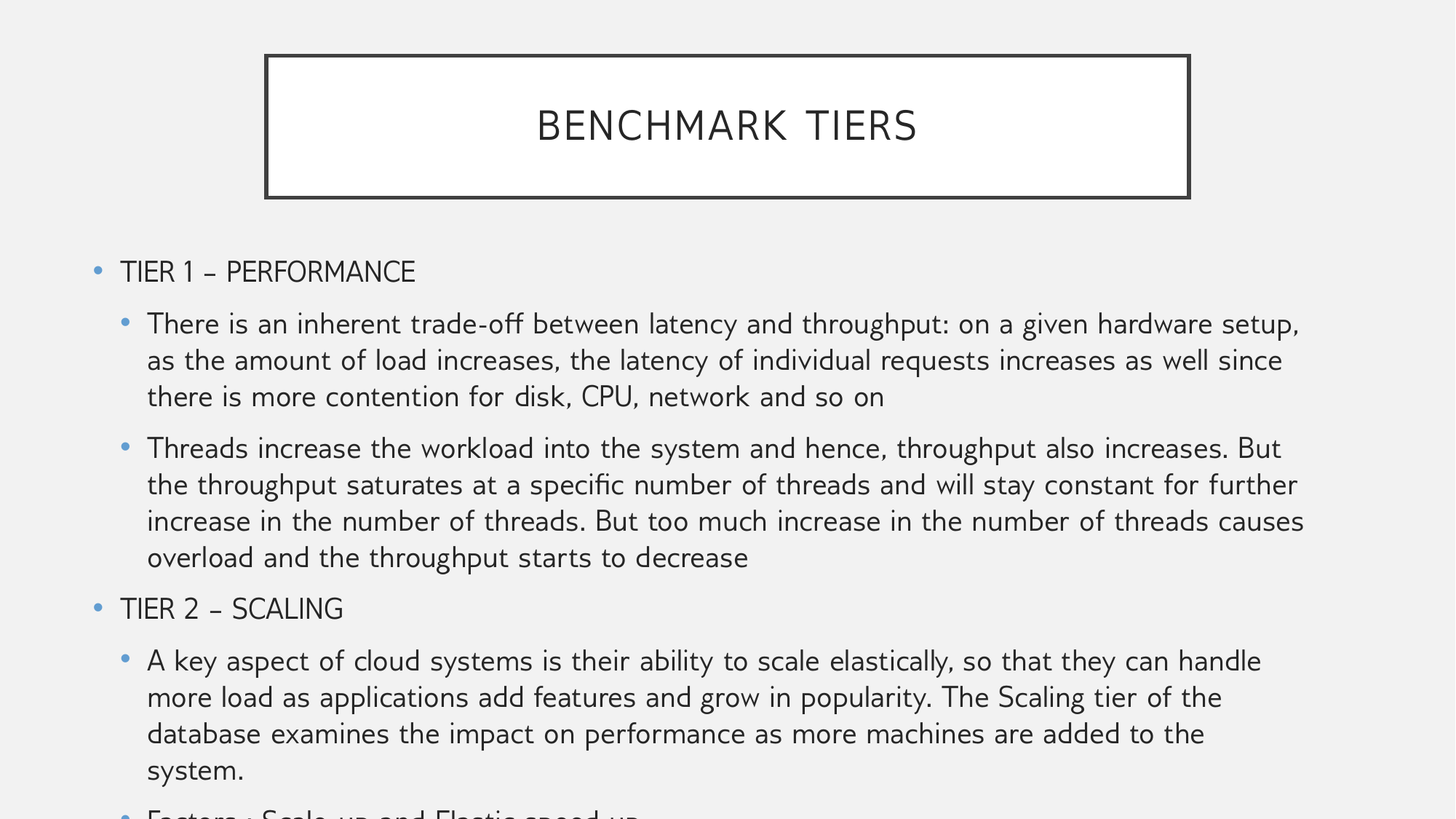

# BENCHMARK TIERS
TIER 1 – PERFORMANCE
There is an inherent trade-oﬀ between latency and throughput: on a given hardware setup, as the amount of load increases, the latency of individual requests increases as well since there is more contention for disk, CPU, network and so on
Threads increase the workload into the system and hence, throughput also increases. But the throughput saturates at a specific number of threads and will stay constant for further increase in the number of threads. But too much increase in the number of threads causes overload and the throughput starts to decrease
TIER 2 – SCALING
A key aspect of cloud systems is their ability to scale elastically, so that they can handle more load as applications add features and grow in popularity. The Scaling tier of the database examines the impact on performance as more machines are added to the system.
Factors : Scale-up and Elastic speed up